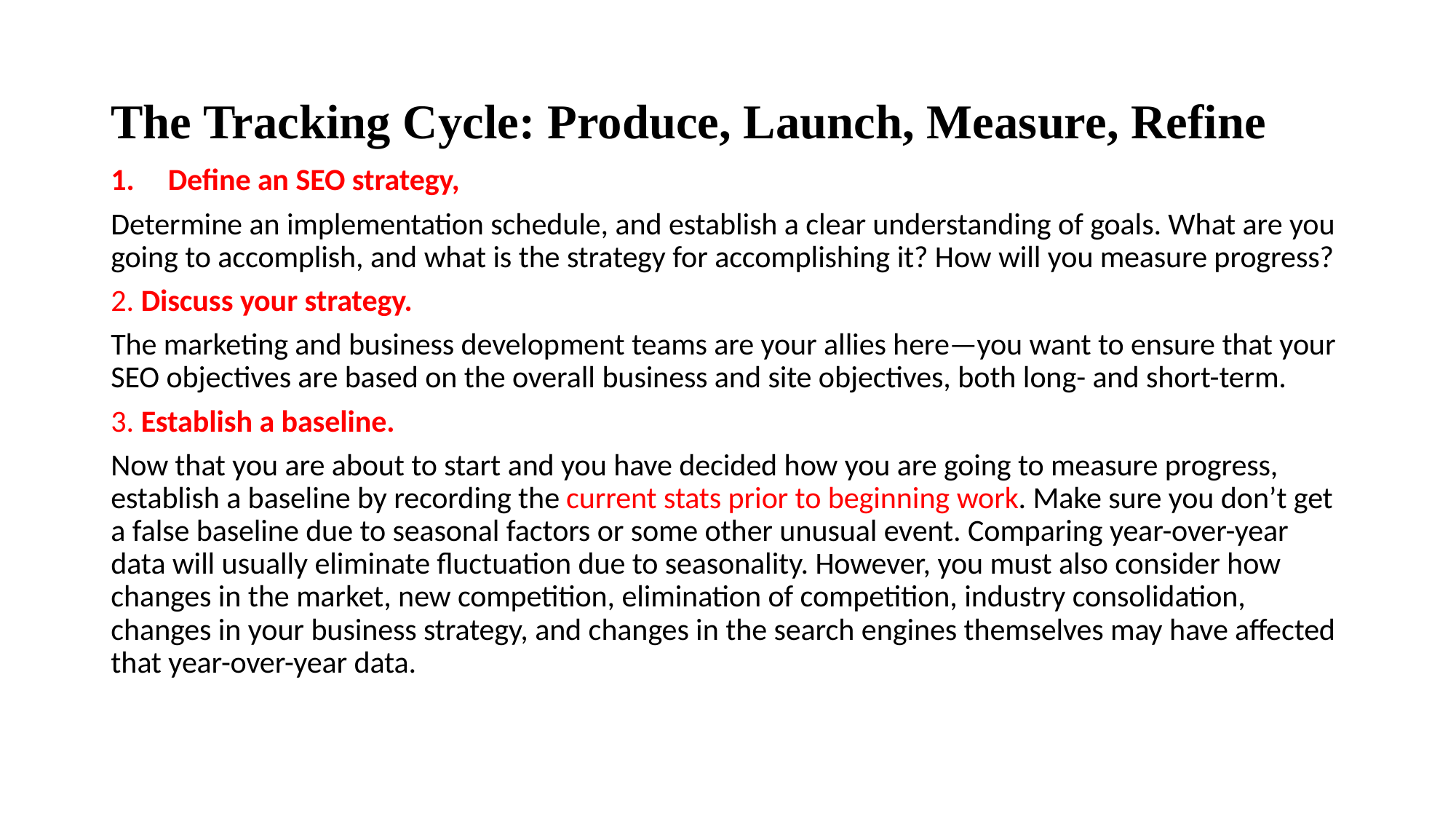

# The Tracking Cycle: Produce, Launch, Measure, Refine
Define an SEO strategy,
Determine an implementation schedule, and establish a clear understanding of goals. What are you going to accomplish, and what is the strategy for accomplishing it? How will you measure progress?
2. Discuss your strategy.
The marketing and business development teams are your allies here—you want to ensure that your SEO objectives are based on the overall business and site objectives, both long- and short-term.
3. Establish a baseline.
Now that you are about to start and you have decided how you are going to measure progress, establish a baseline by recording the current stats prior to beginning work. Make sure you don’t get a false baseline due to seasonal factors or some other unusual event. Comparing year-over-year data will usually eliminate fluctuation due to seasonality. However, you must also consider how changes in the market, new competition, elimination of competition, industry consolidation, changes in your business strategy, and changes in the search engines themselves may have affected that year-over-year data.